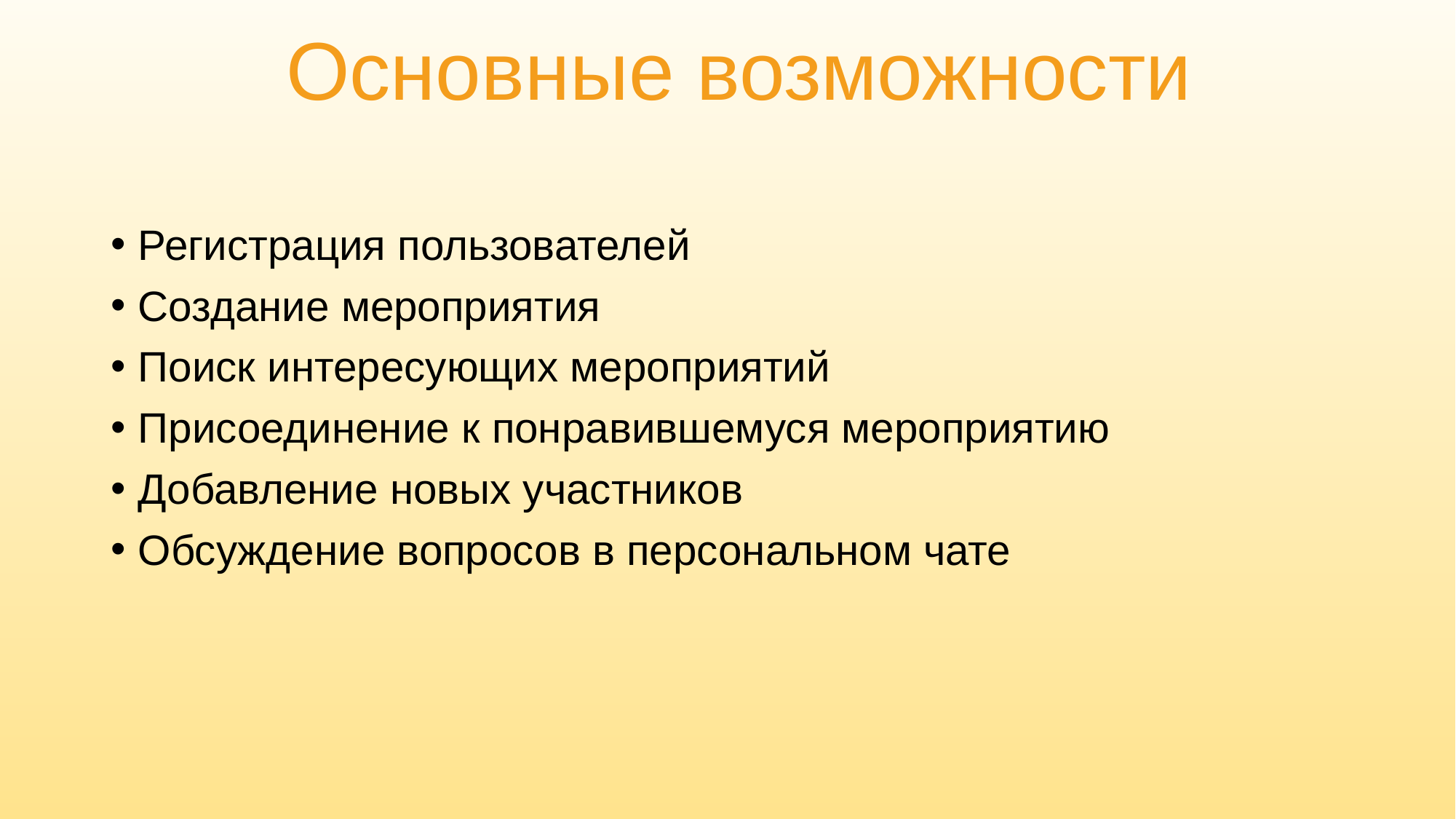

Основные возможности
Регистрация пользователей
Создание мероприятия
Поиск интересующих мероприятий
Присоединение к понравившемуся мероприятию
Добавление новых участников
Обсуждение вопросов в персональном чате